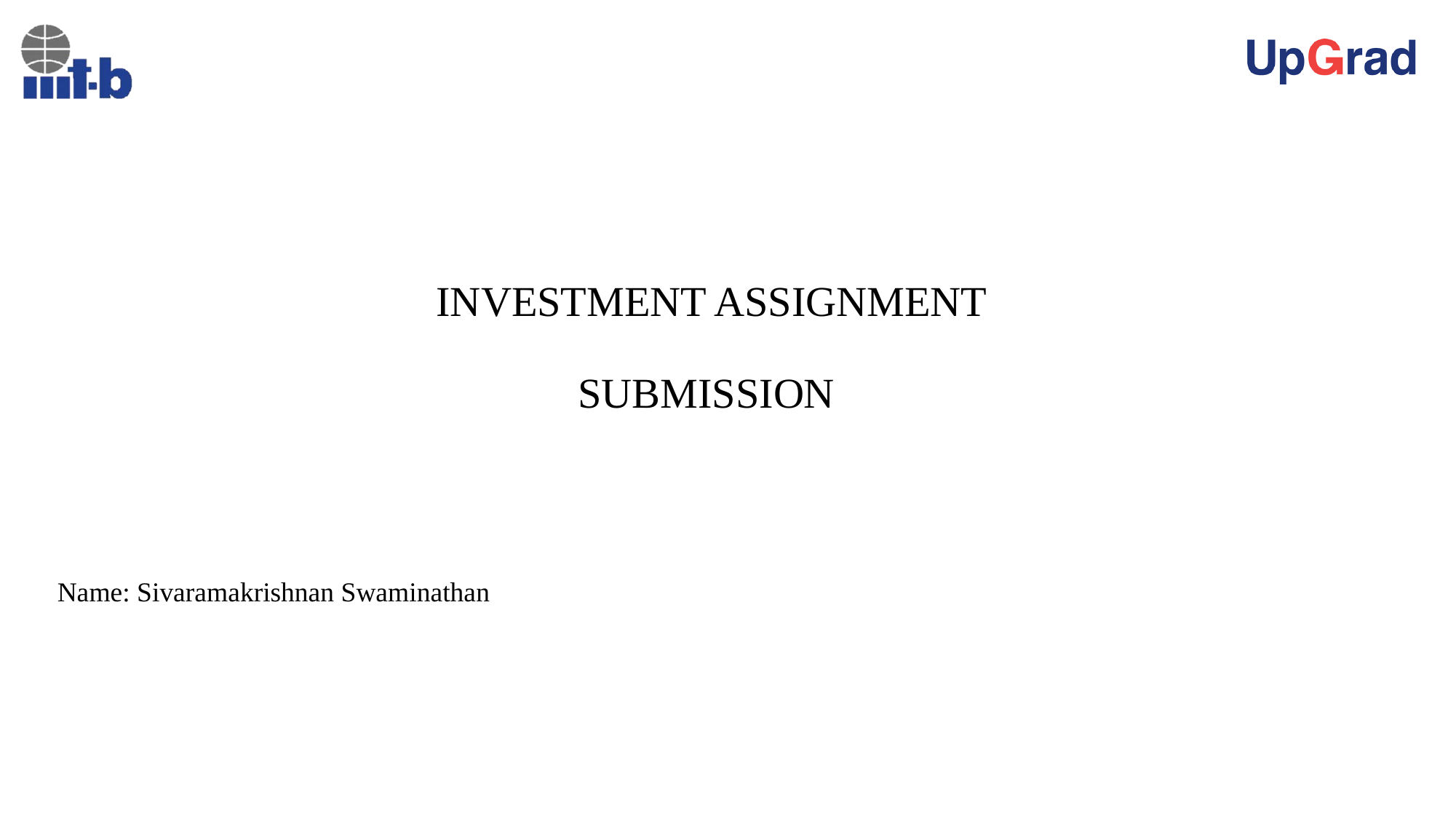

# INVESTMENT ASSIGNMENT SUBMISSION
Name: Sivaramakrishnan Swaminathan